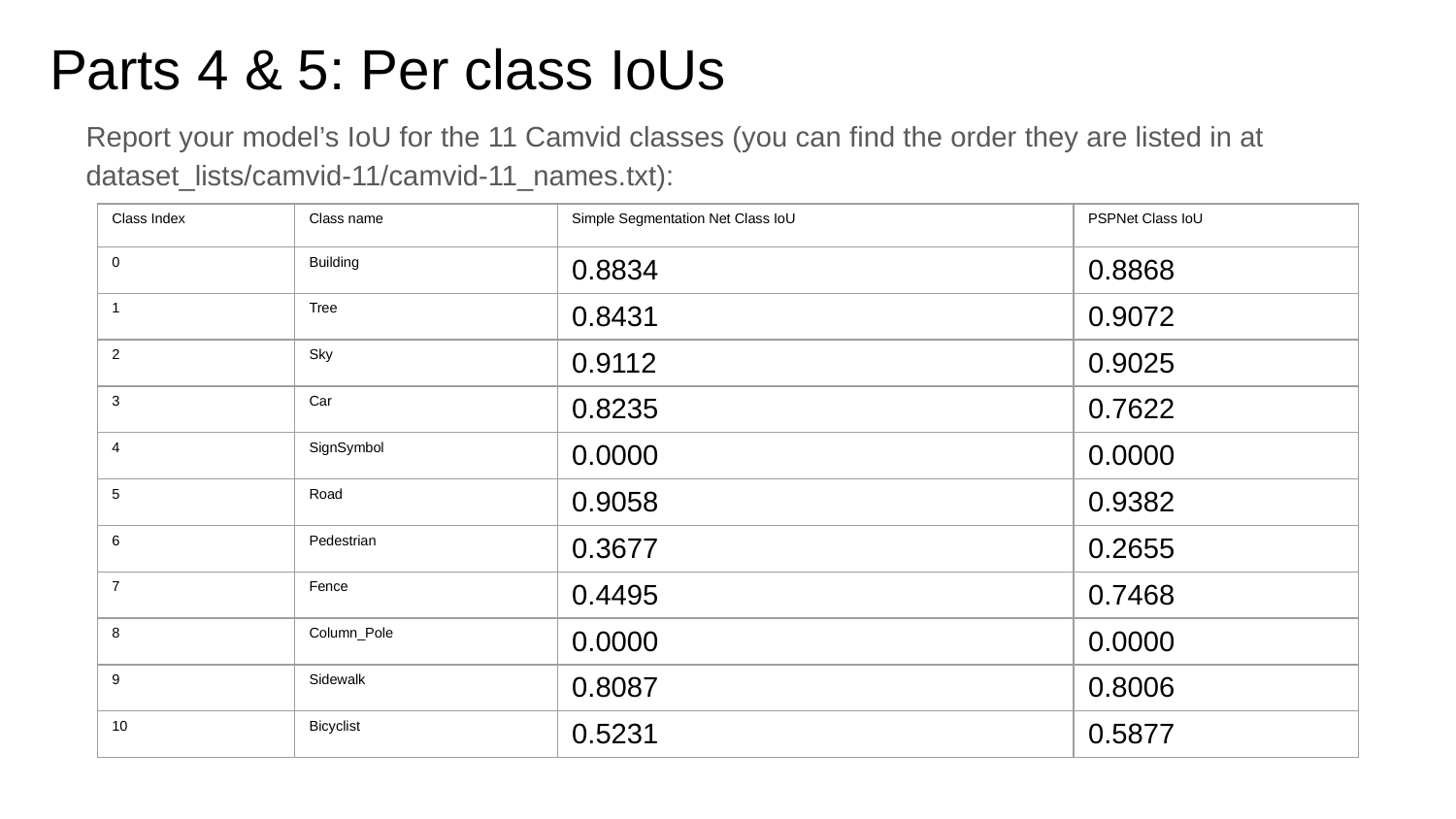

# Parts 4 & 5: Per class IoUs
Report your model’s IoU for the 11 Camvid classes (you can find the order they are listed in at dataset_lists/camvid-11/camvid-11_names.txt):
| Class Index | Class name | Simple Segmentation Net Class IoU | PSPNet Class IoU |
| --- | --- | --- | --- |
| 0 | Building | 0.8834 | 0.8868 |
| 1 | Tree | 0.8431 | 0.9072 |
| 2 | Sky | 0.9112 | 0.9025 |
| 3 | Car | 0.8235 | 0.7622 |
| 4 | SignSymbol | 0.0000 | 0.0000 |
| 5 | Road | 0.9058 | 0.9382 |
| 6 | Pedestrian | 0.3677 | 0.2655 |
| 7 | Fence | 0.4495 | 0.7468 |
| 8 | Column\_Pole | 0.0000 | 0.0000 |
| 9 | Sidewalk | 0.8087 | 0.8006 |
| 10 | Bicyclist | 0.5231 | 0.5877 |